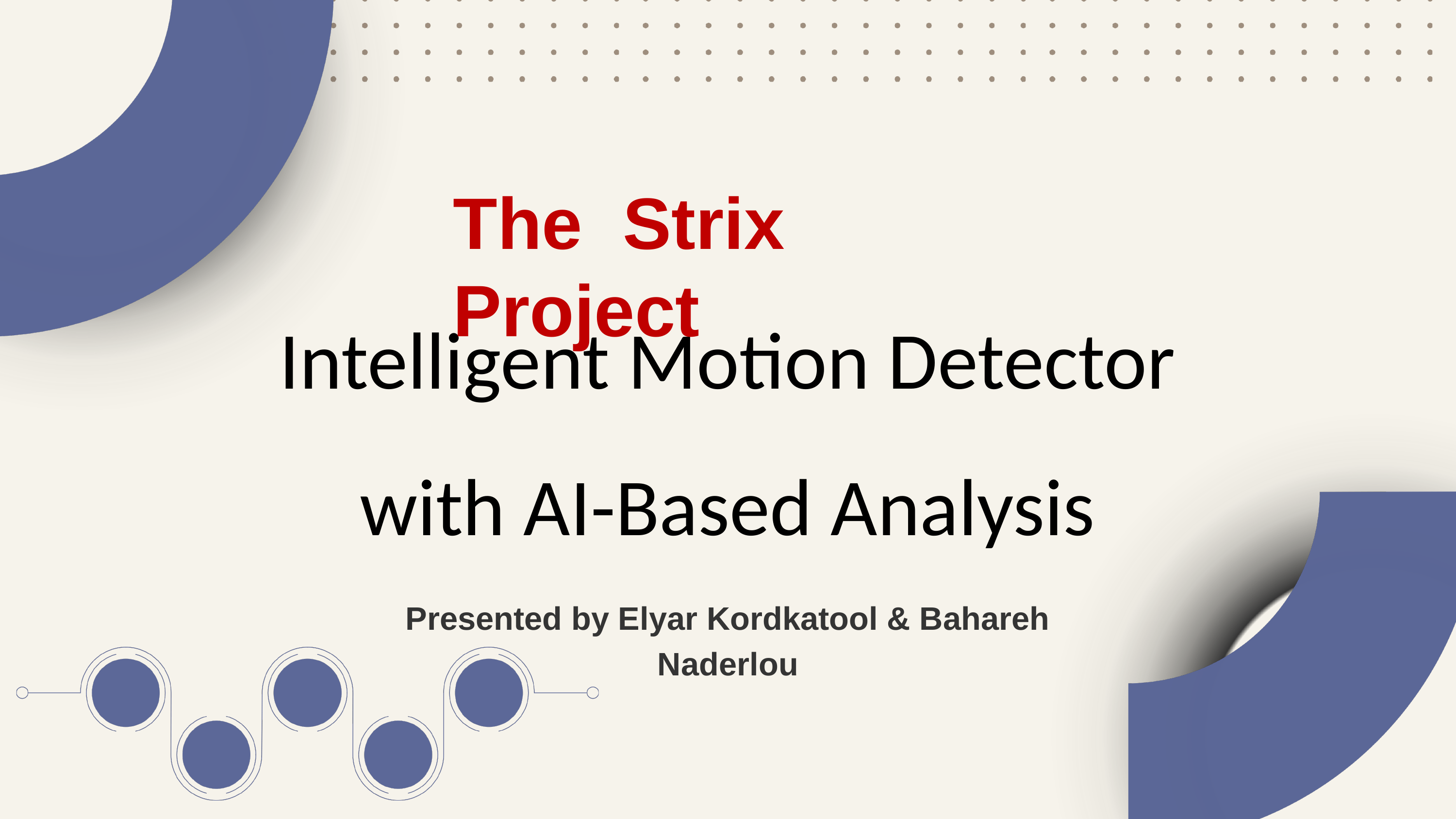

The  Strix  Project
Intelligent Motion Detector with AI-Based Analysis

Presented by Elyar Kordkatool & Bahareh Naderlou